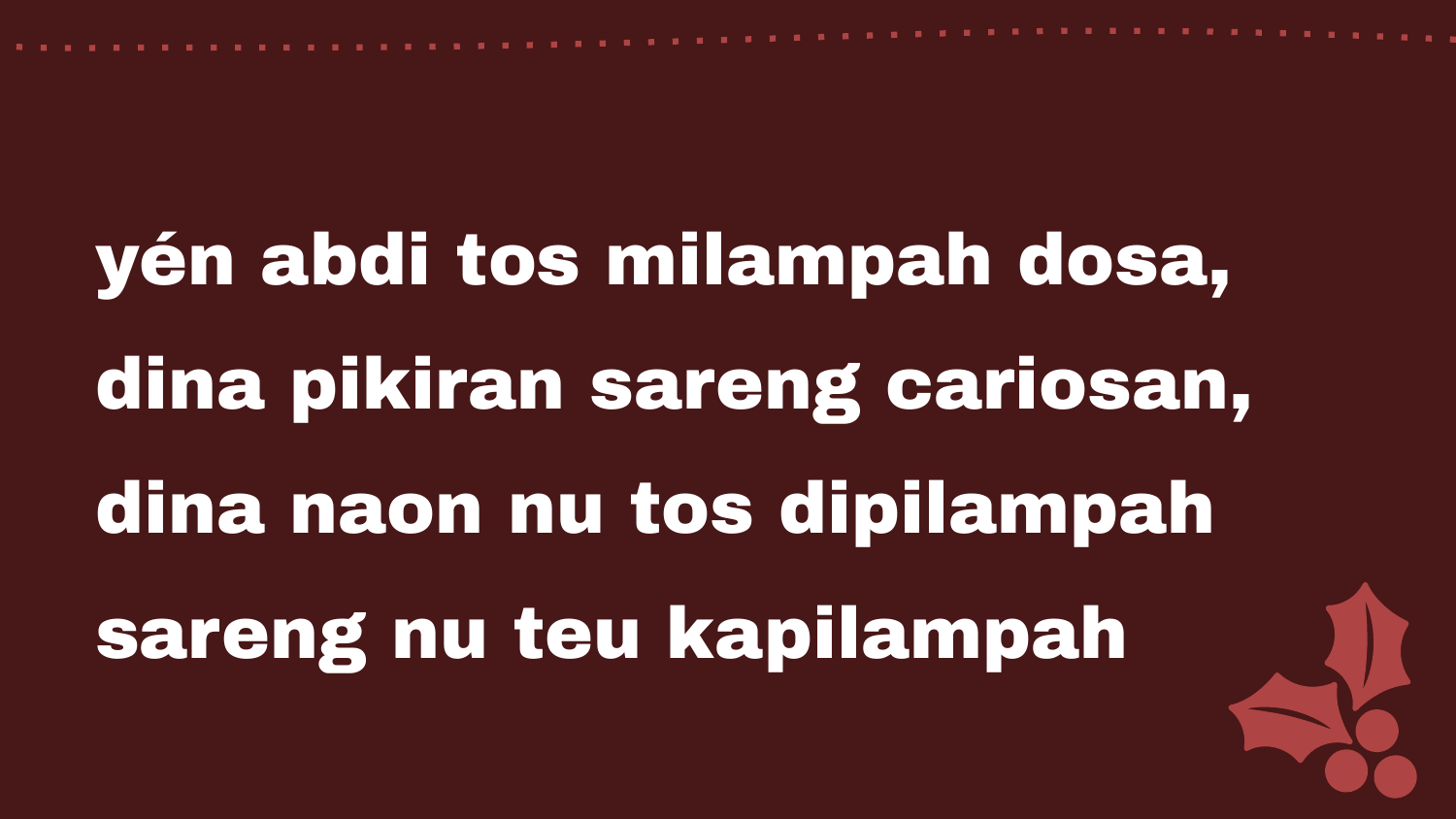

yén abdi tos milampah dosa,
dina pikiran sareng cariosan,
dina naon nu tos dipilampah
sareng nu teu kapilampah